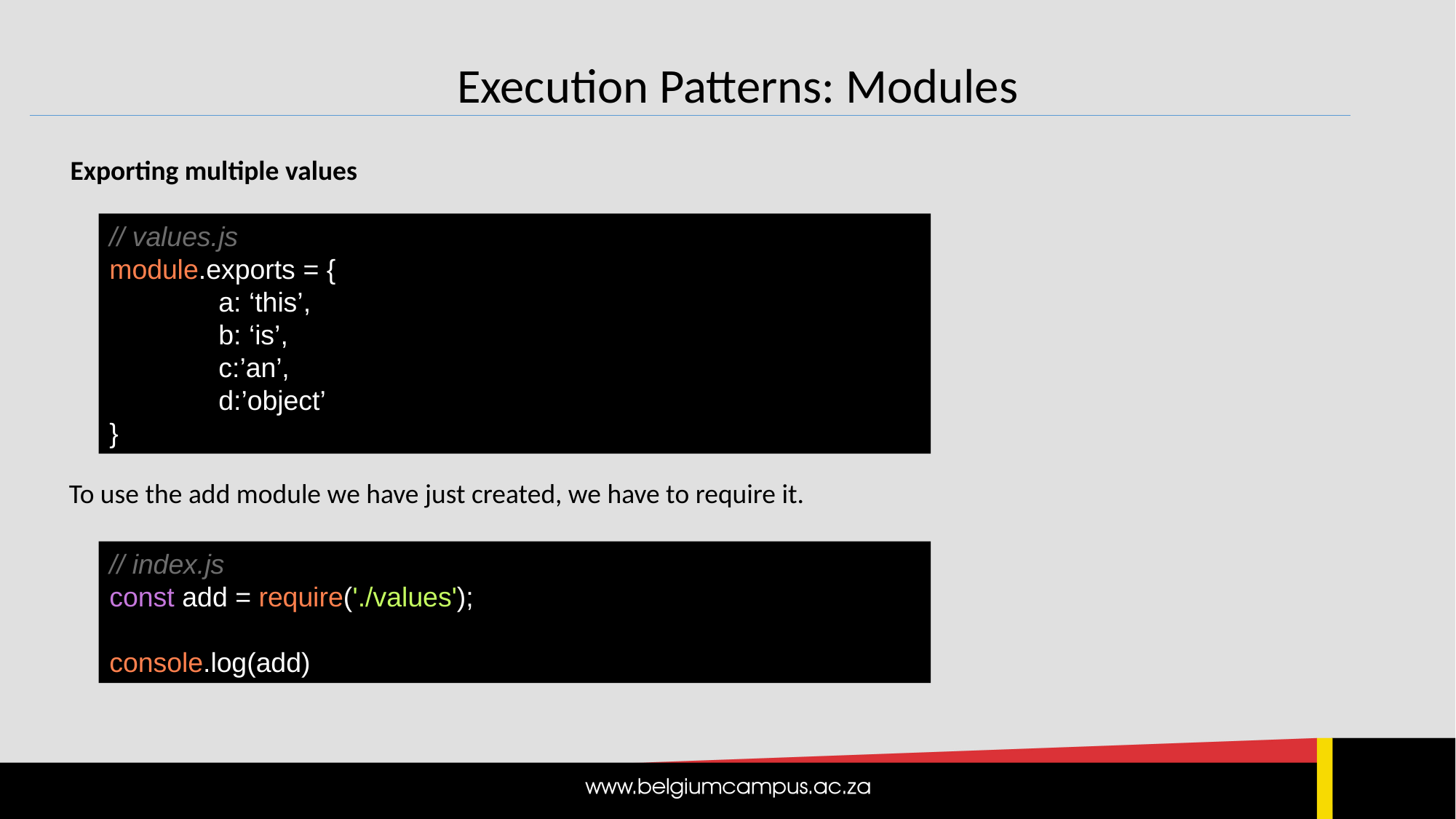

Execution Patterns: Modules
Exporting multiple values
// values.js
module.exports = {
	a: ‘this’,
	b: ‘is’,
	c:’an’,
	d:’object’
}
To use the add module we have just created, we have to require it.
// index.js
const add = require('./values');

console.log(add)